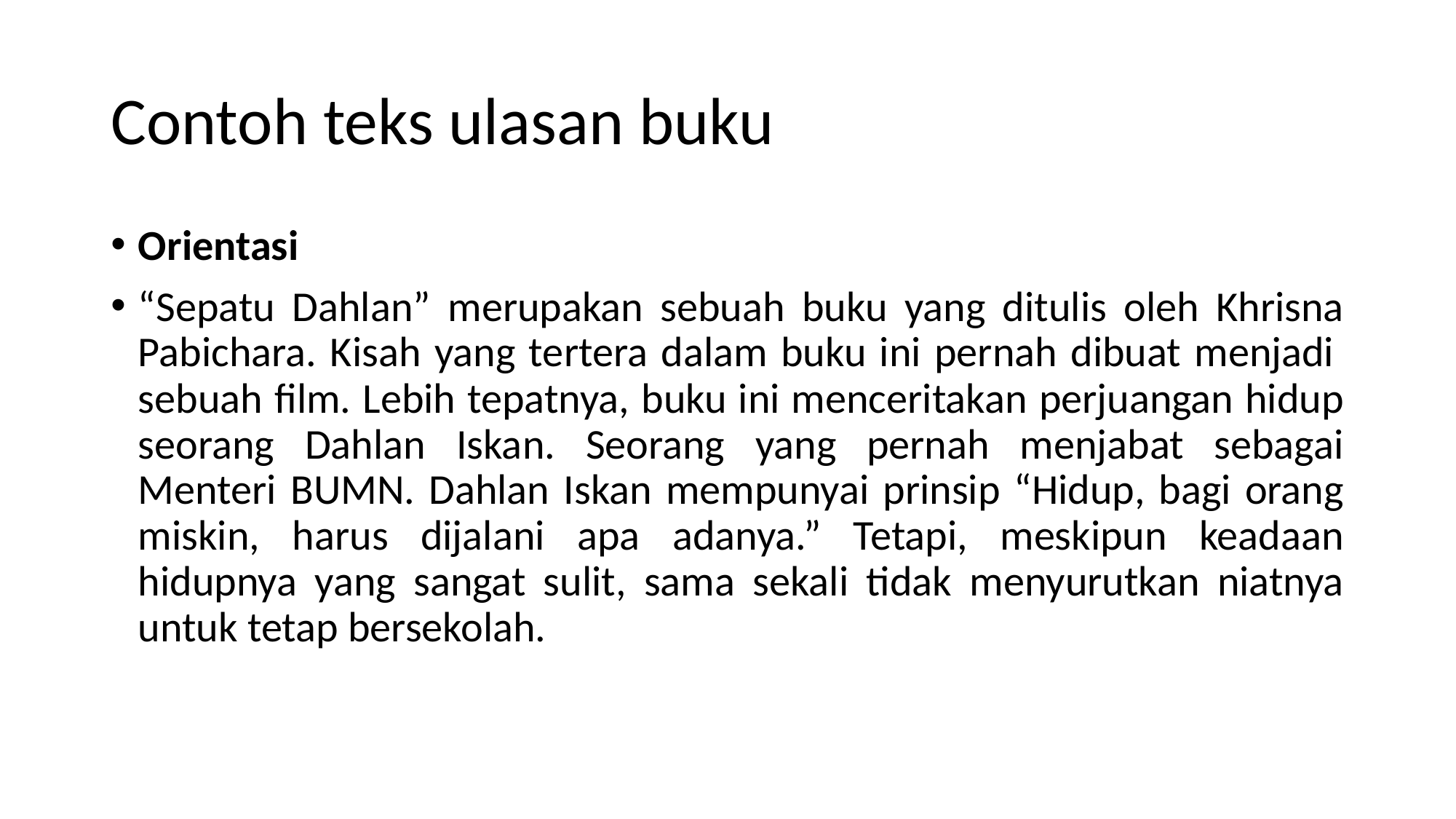

# Contoh teks ulasan buku
Orientasi
“Sepatu Dahlan” merupakan sebuah buku yang ditulis oleh Khrisna Pabichara. Kisah yang tertera dalam buku ini pernah dibuat menjadi  sebuah film. Lebih tepatnya, buku ini menceritakan perjuangan hidup seorang Dahlan Iskan. Seorang yang pernah menjabat sebagai Menteri BUMN. Dahlan Iskan mempunyai prinsip “Hidup, bagi orang miskin, harus dijalani apa adanya.” Tetapi, meskipun keadaan hidupnya yang sangat sulit, sama sekali tidak menyurutkan niatnya untuk tetap bersekolah.